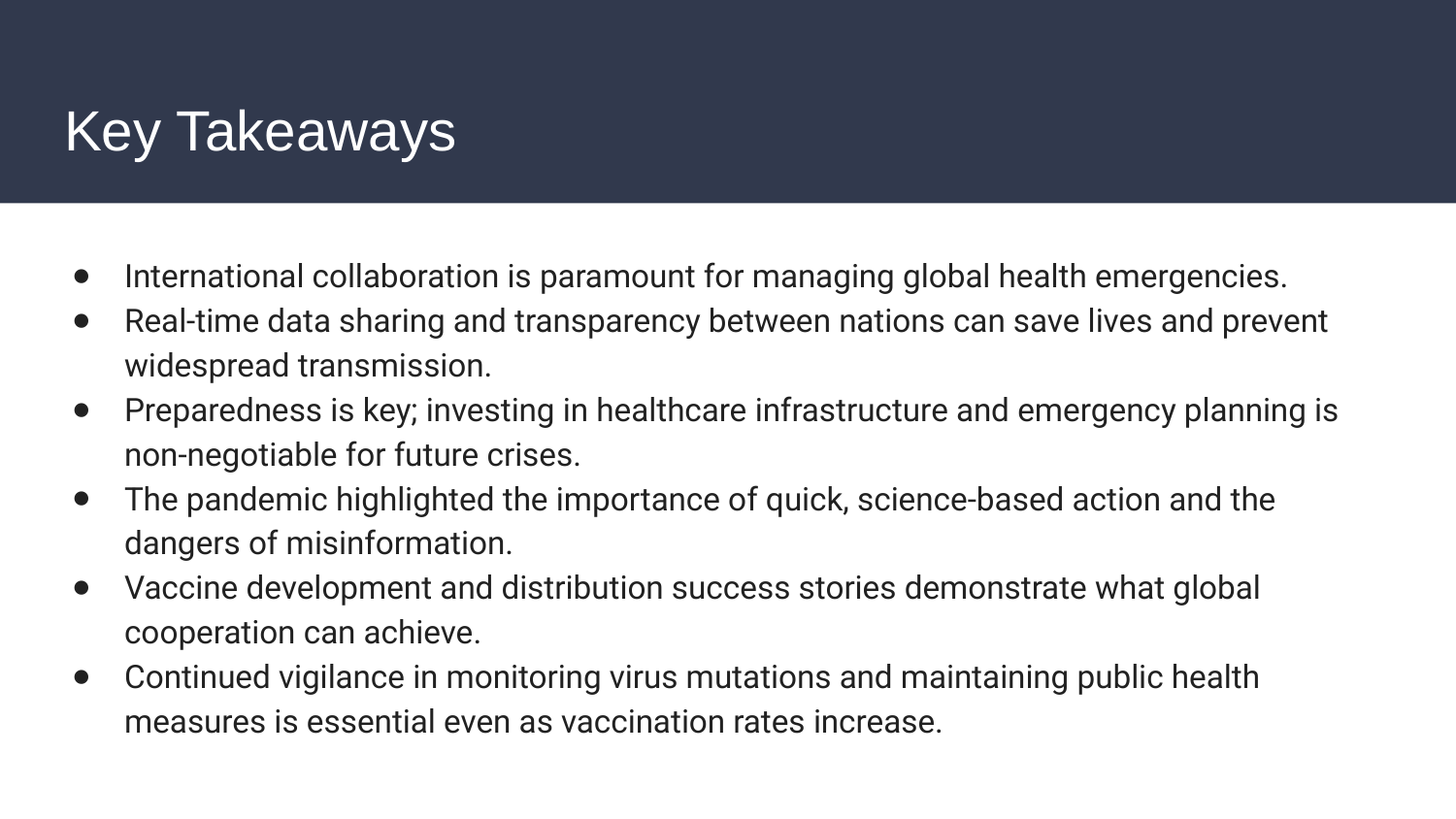

# Key Takeaways
International collaboration is paramount for managing global health emergencies.
Real-time data sharing and transparency between nations can save lives and prevent widespread transmission.
Preparedness is key; investing in healthcare infrastructure and emergency planning is non-negotiable for future crises.
The pandemic highlighted the importance of quick, science-based action and the dangers of misinformation.
Vaccine development and distribution success stories demonstrate what global cooperation can achieve.
Continued vigilance in monitoring virus mutations and maintaining public health measures is essential even as vaccination rates increase.